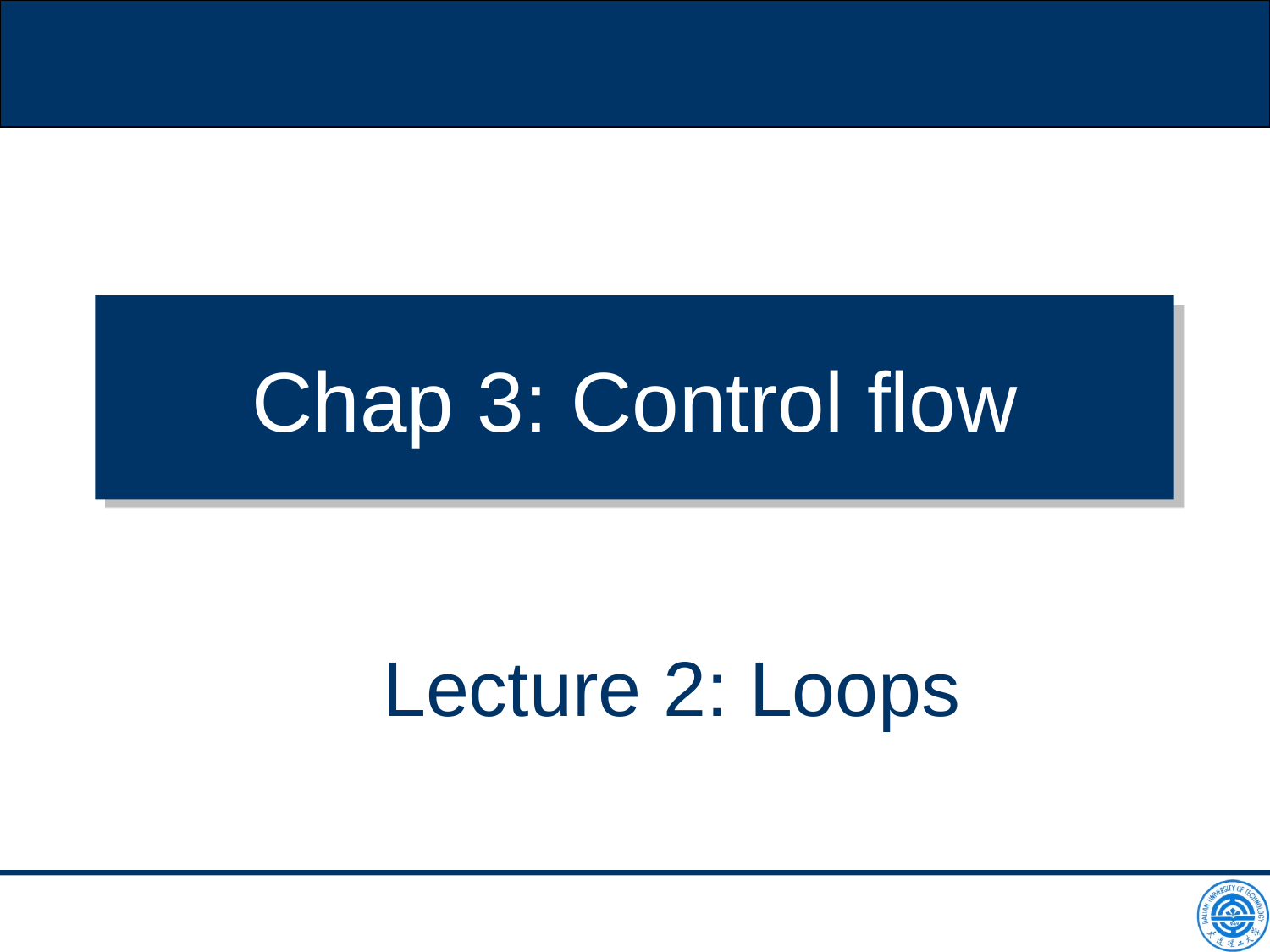

# Chap 3: Control flow
Lecture 2: Loops